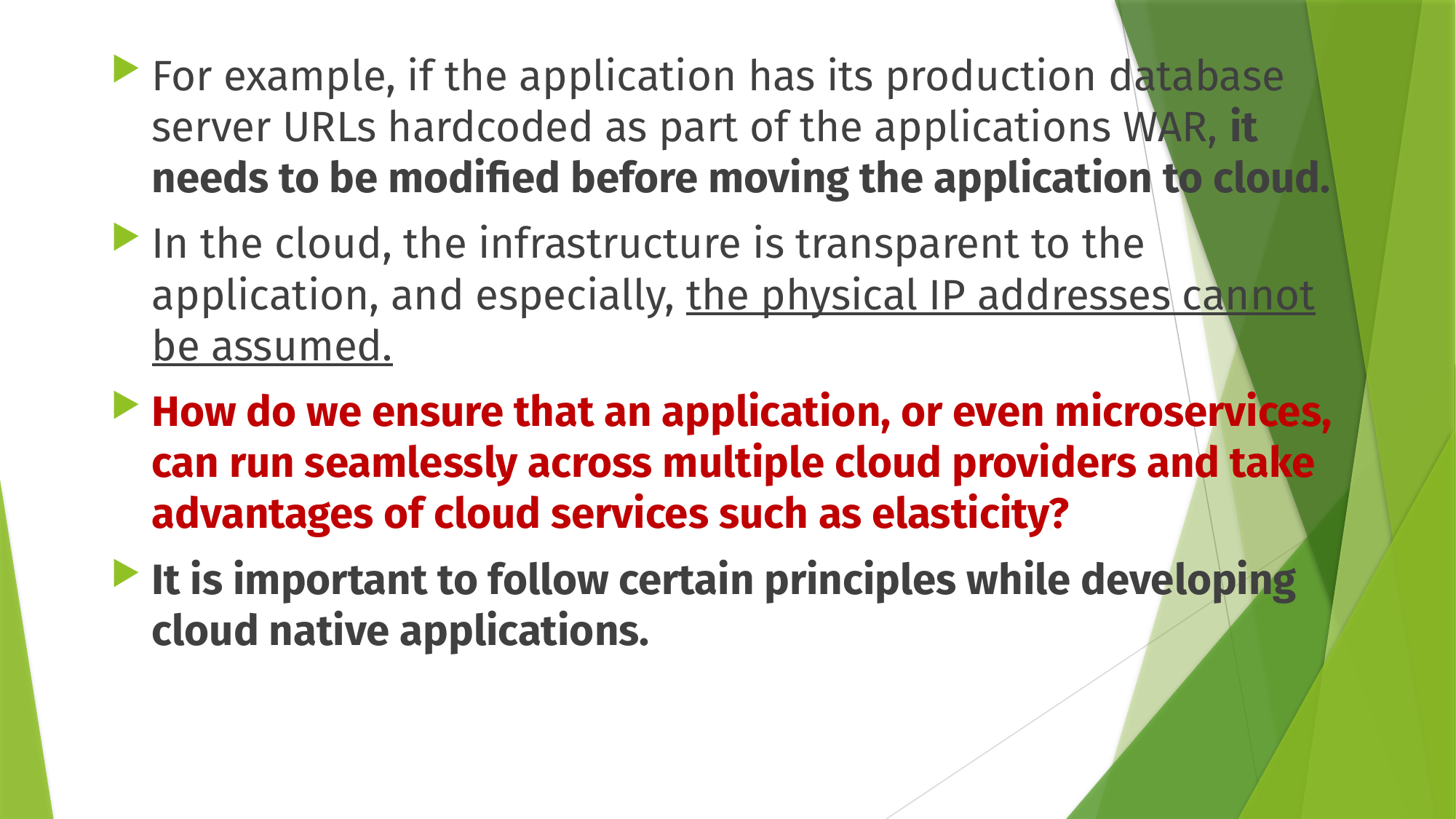

For example, if the application has its production database server URLs hardcoded as part of the applications WAR, it needs to be modified before moving the application to cloud.
In the cloud, the infrastructure is transparent to the application, and especially, the physical IP addresses cannot be assumed.
How do we ensure that an application, or even microservices, can run seamlessly across multiple cloud providers and take advantages of cloud services such as elasticity?
It is important to follow certain principles while developing cloud native applications.